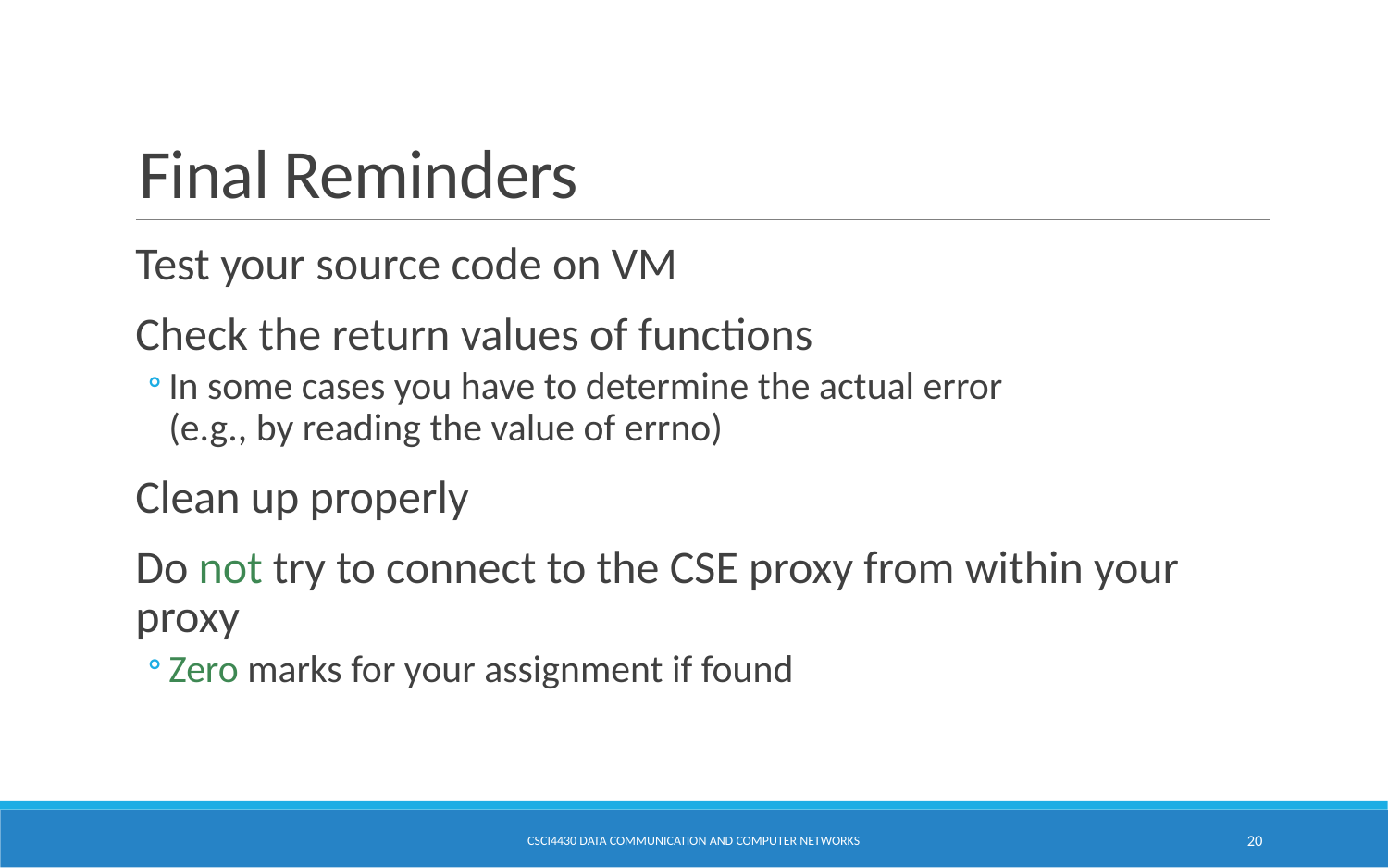

# Final Reminders
Test your source code on VM
Check the return values of functions
In some cases you have to determine the actual error
(e.g., by reading the value of errno)
Clean up properly
Do not try to connect to the CSE proxy from within your proxy
Zero marks for your assignment if found
CSCI4430 Data Communication and Computer Networks
20